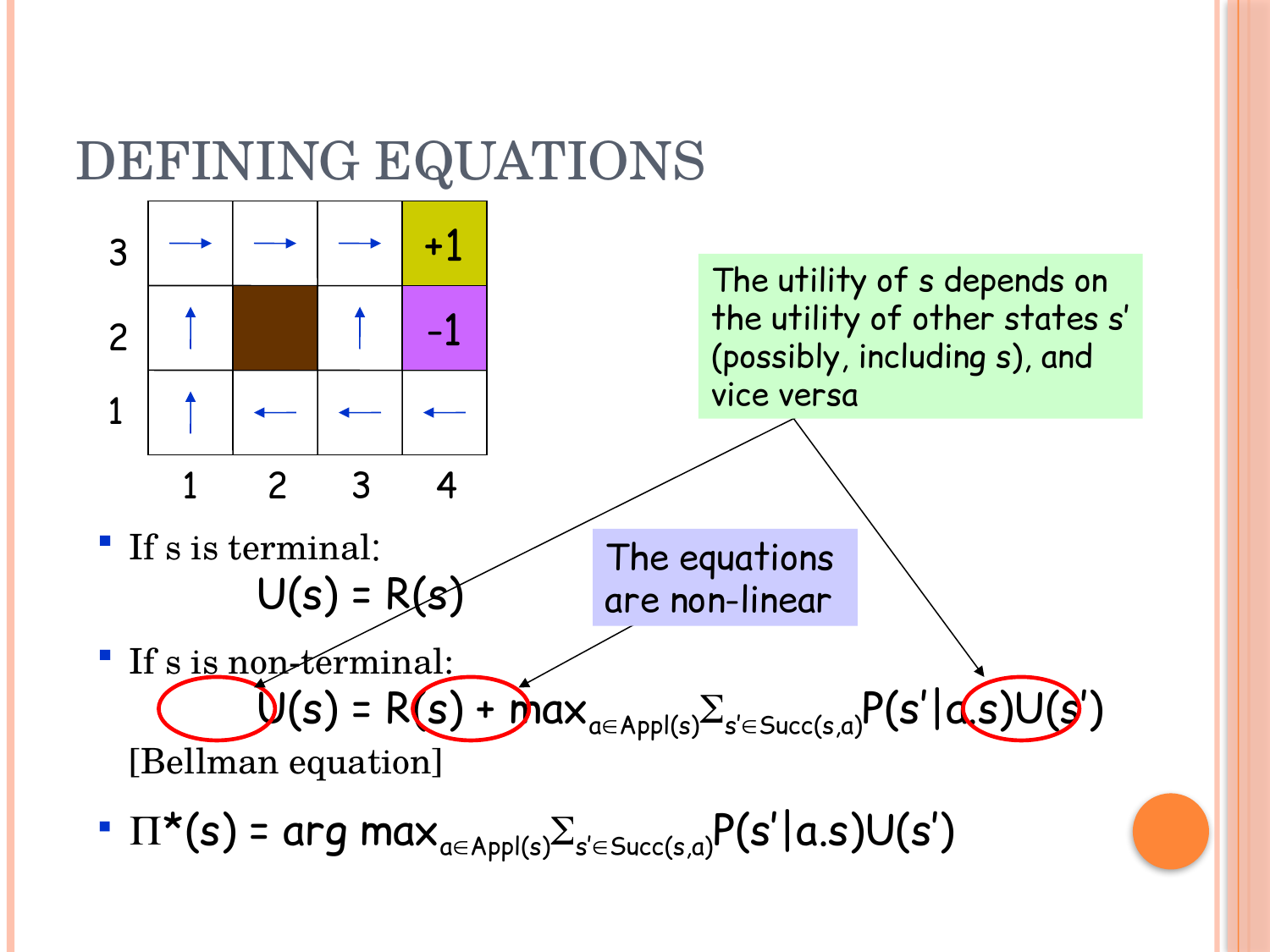

# Defining Equations

+1

3
2
1
1
2
3
4
-1

The utility of s depends on
the utility of other states s’
(possibly, including s), and
vice versa

If s is terminal:
		U(s) = R(s)

If s is non-terminal:
		U(s) = R(s) + maxa∈Appl(s)Σs’∈Succ(s,a)P(s’|a.s)U(s’)
	[Bellman equation]
Π*(s) = arg maxa∈Appl(s)Σs’∈Succ(s,a)P(s’|a.s)U(s’)

The equations
are non-linear